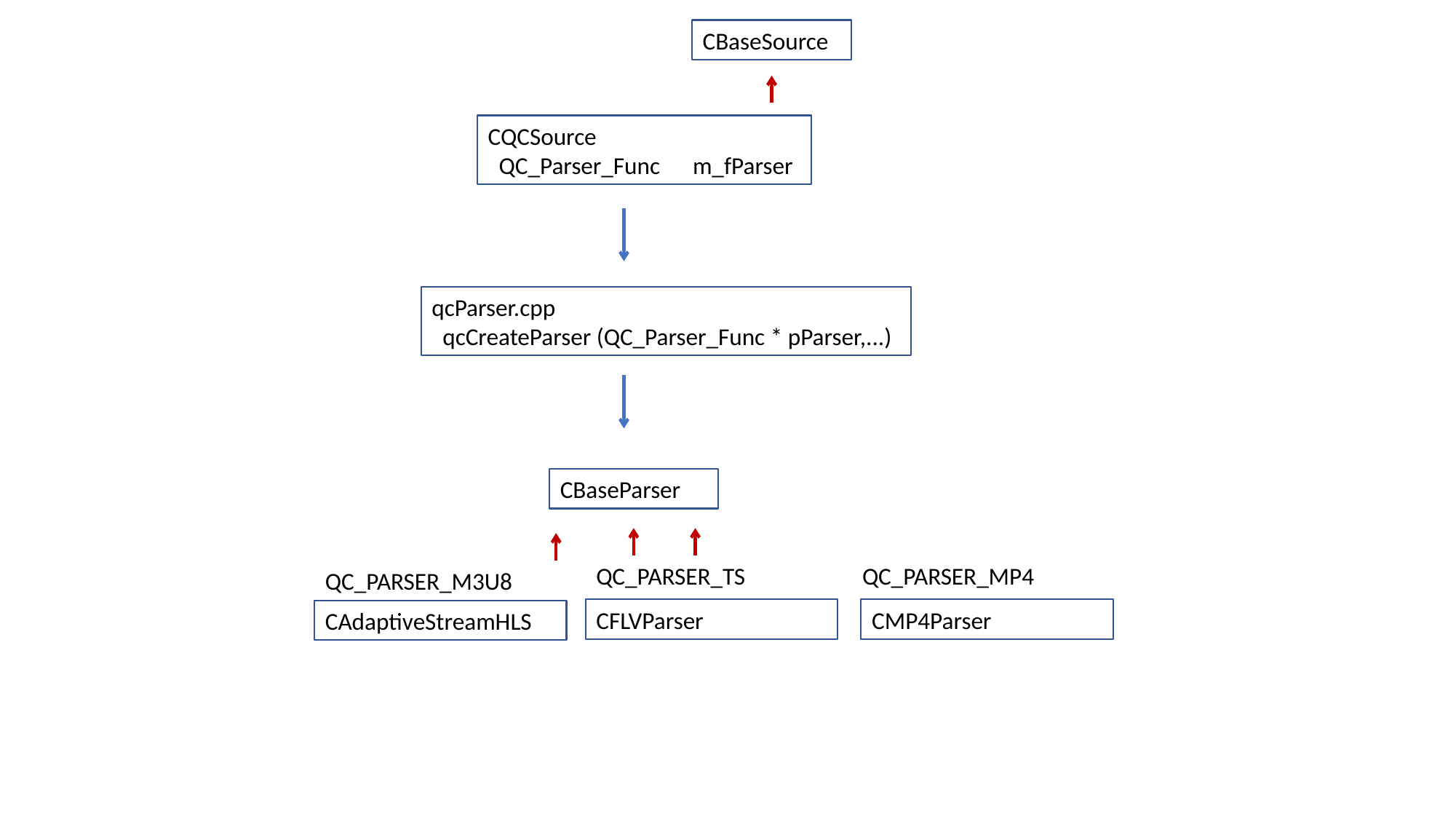

CBaseSource
CQCSource
  QC_Parser_Func      m_fParser
qcParser.cpp
  qcCreateParser (QC_Parser_Func * pParser,...)
CBaseParser
QC_PARSER_TS
QC_PARSER_MP4
QC_PARSER_M3U8
CFLVParser
CMP4Parser
CAdaptiveStreamHLS